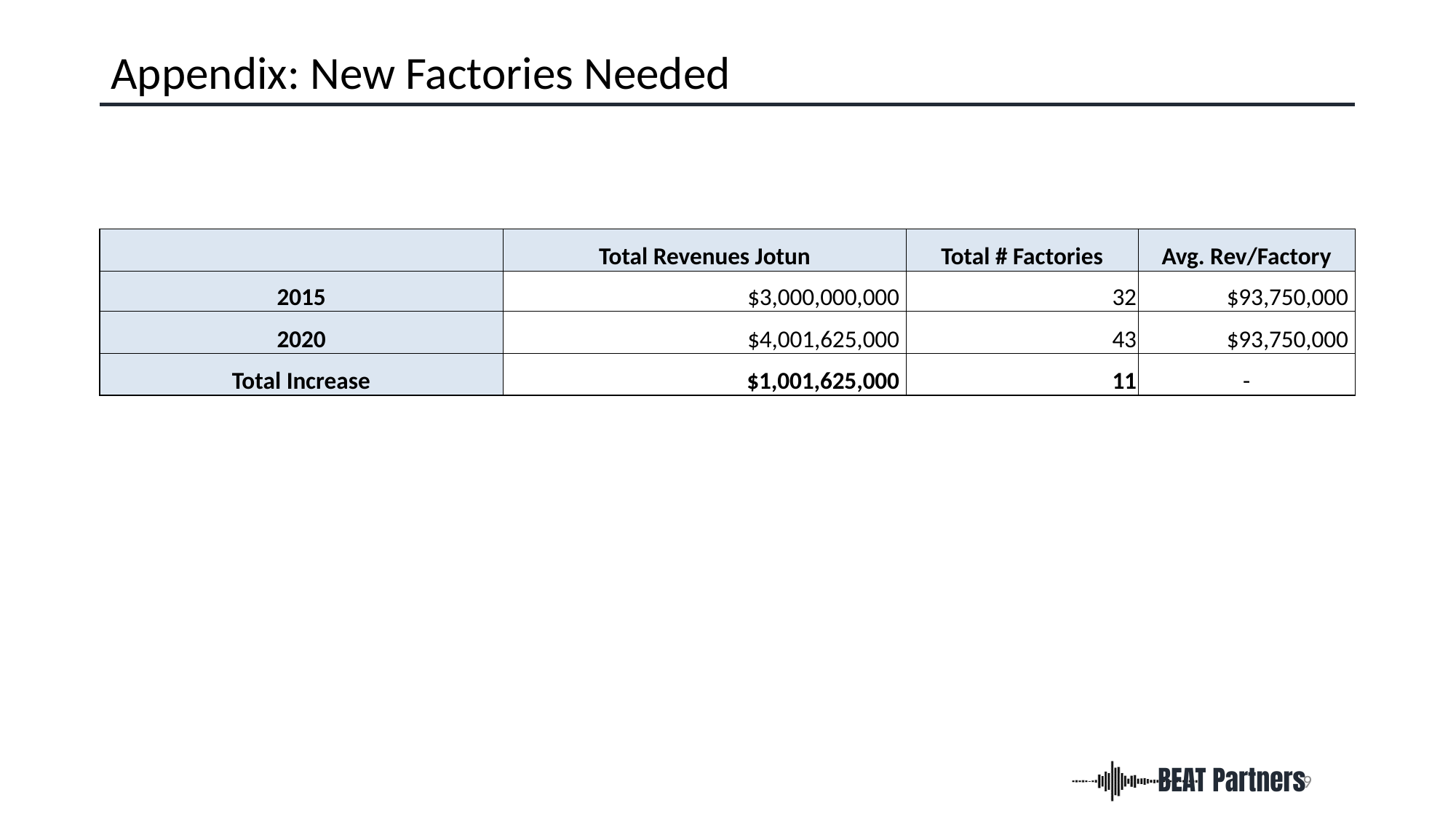

# Appendix: New Factories Needed
|  | Total Revenues Jotun | Total # Factories | Avg. Rev/Factory |
| --- | --- | --- | --- |
| 2015 | $3,000,000,000 | 32 | $93,750,000 |
| 2020 | $4,001,625,000 | 43 | $93,750,000 |
| Total Increase | $1,001,625,000 | 11 | - |
9